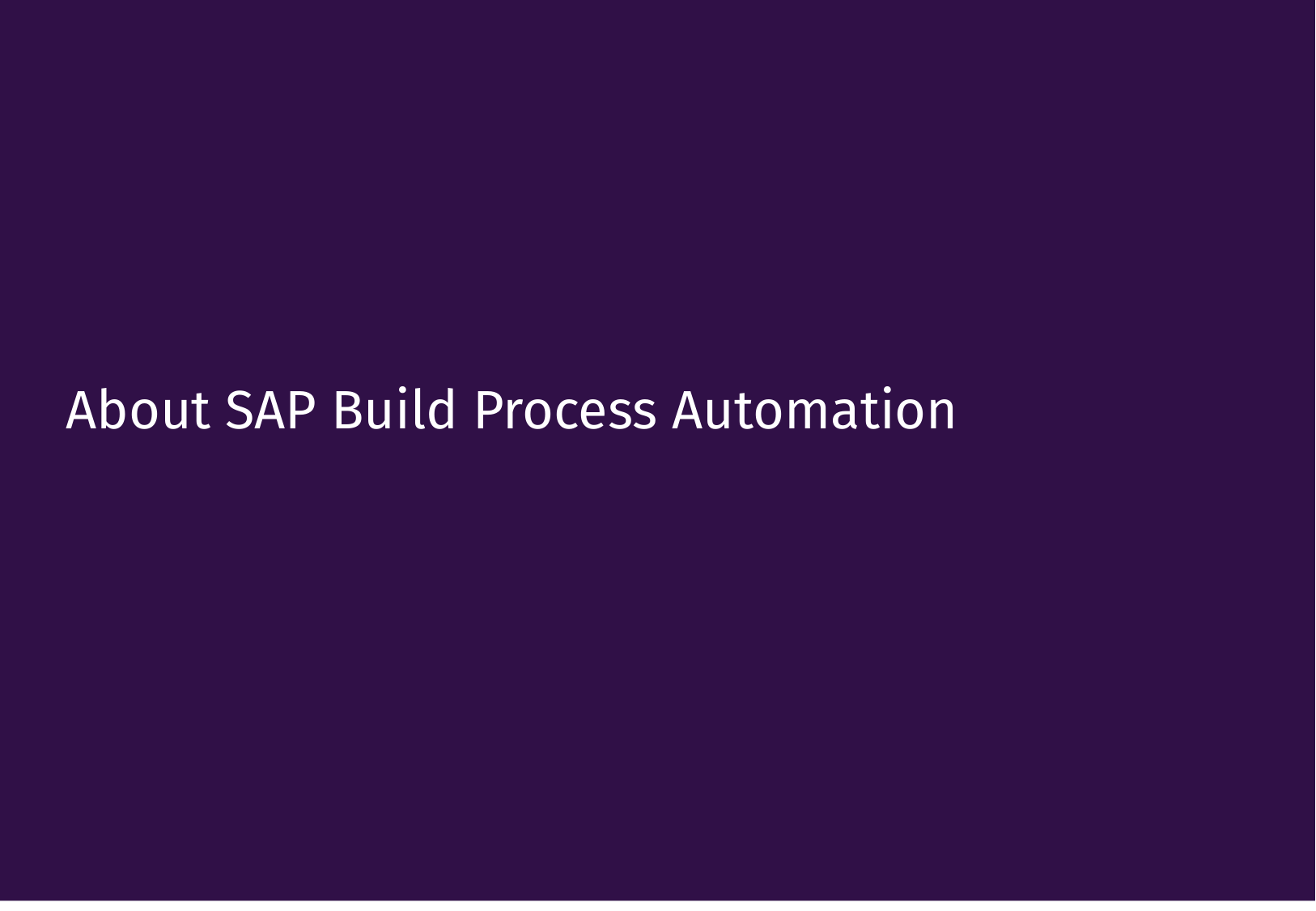

#

About SAP Build Process Automation

Presentation Title